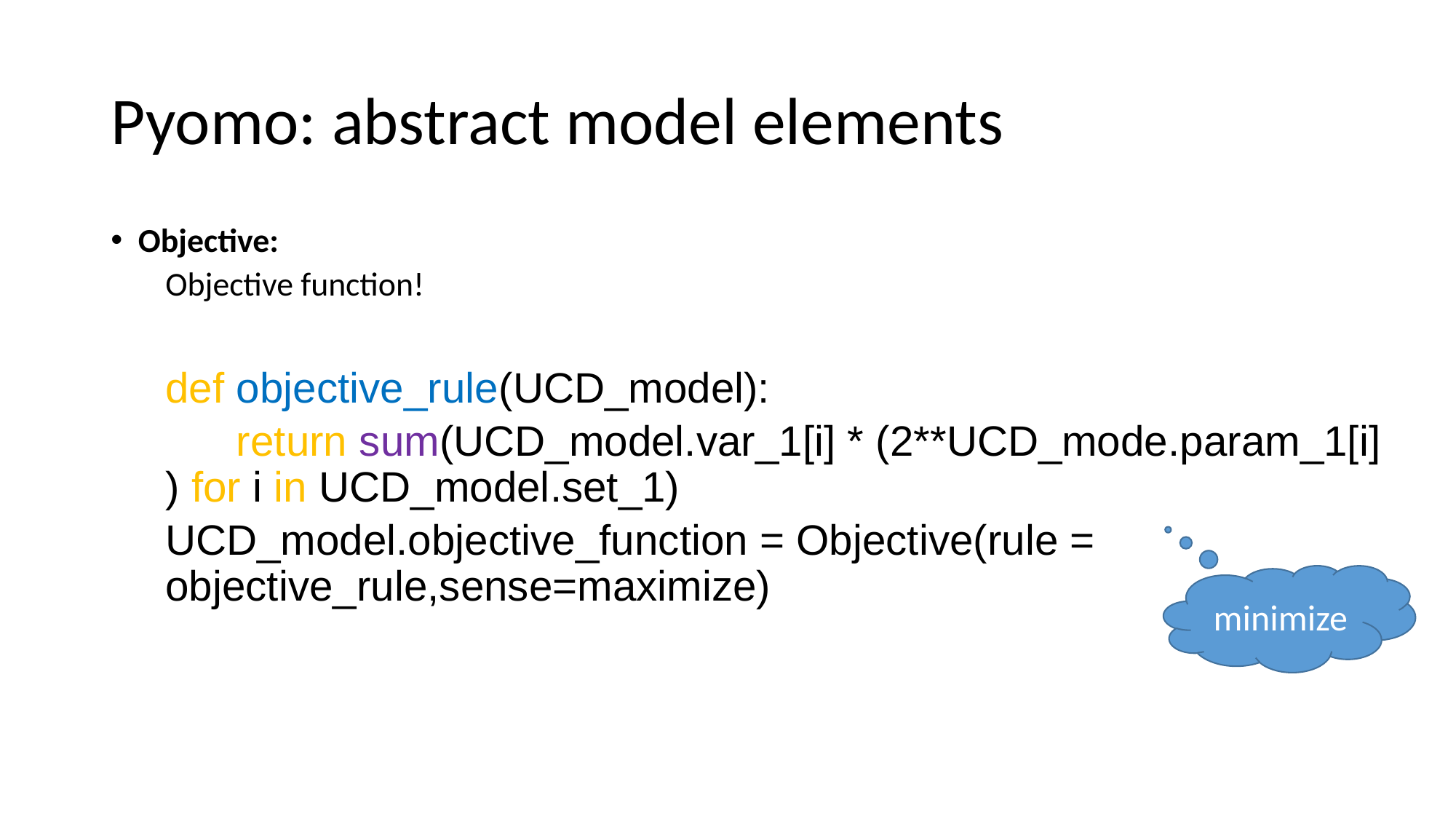

# Pyomo: abstract model elements
Objective:
Objective function!

def objective_rule(UCD_model):
      return sum(UCD_model.var_1[i] * (2**UCD_mode.param_1[i] ) for i in UCD_model.set_1)
UCD_model.objective_function = Objective(rule = objective_rule,sense=maximize)

minimize